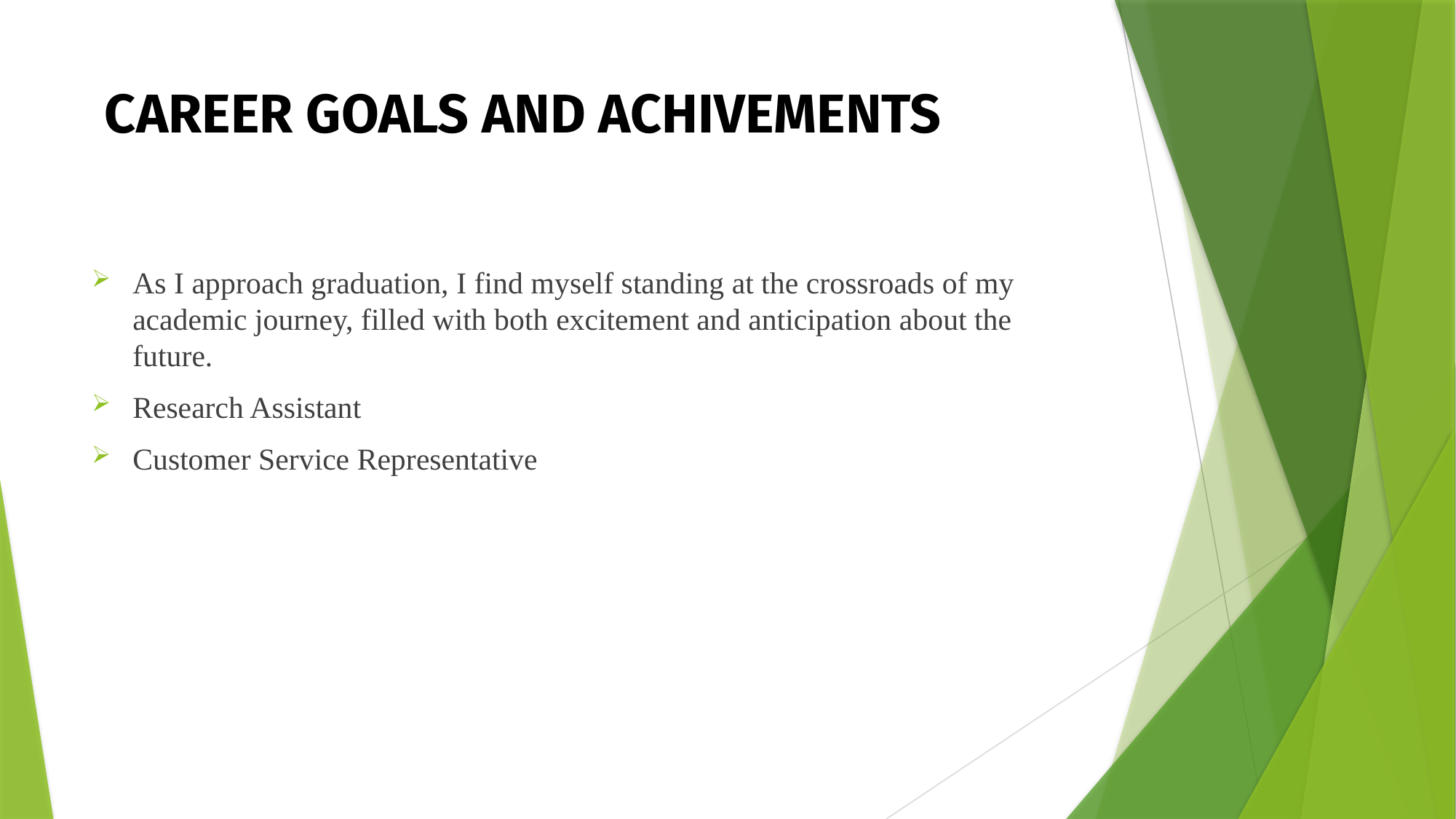

# CAREER GOALS AND ACHIVEMENTS
As I approach graduation, I find myself standing at the crossroads of my academic journey, filled with both excitement and anticipation about the future.
Research Assistant
Customer Service Representative